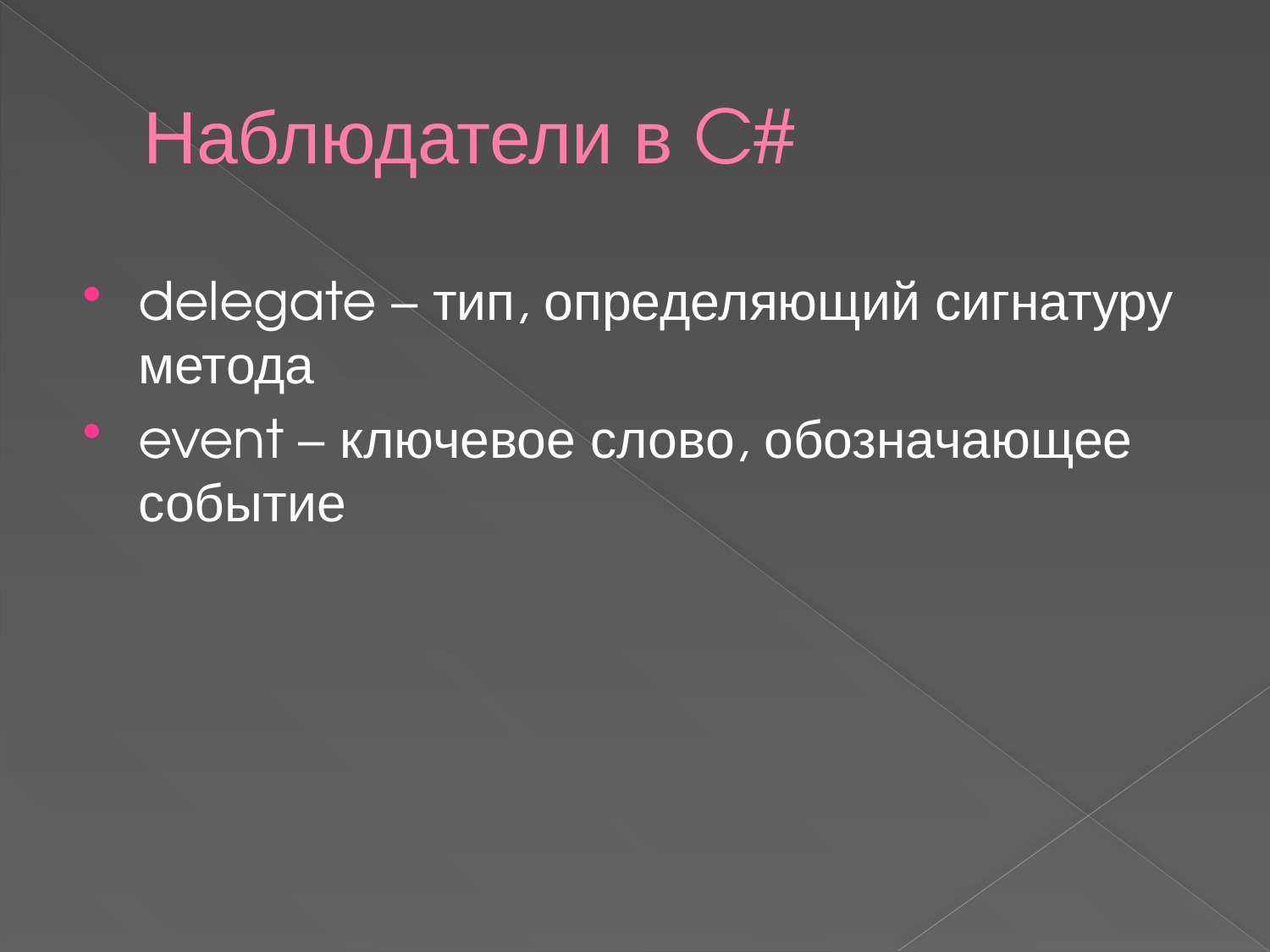

# Наблюдатели в C#
delegate – тип, определяющий сигнатуру метода
event – ключевое слово, обозначающее событие